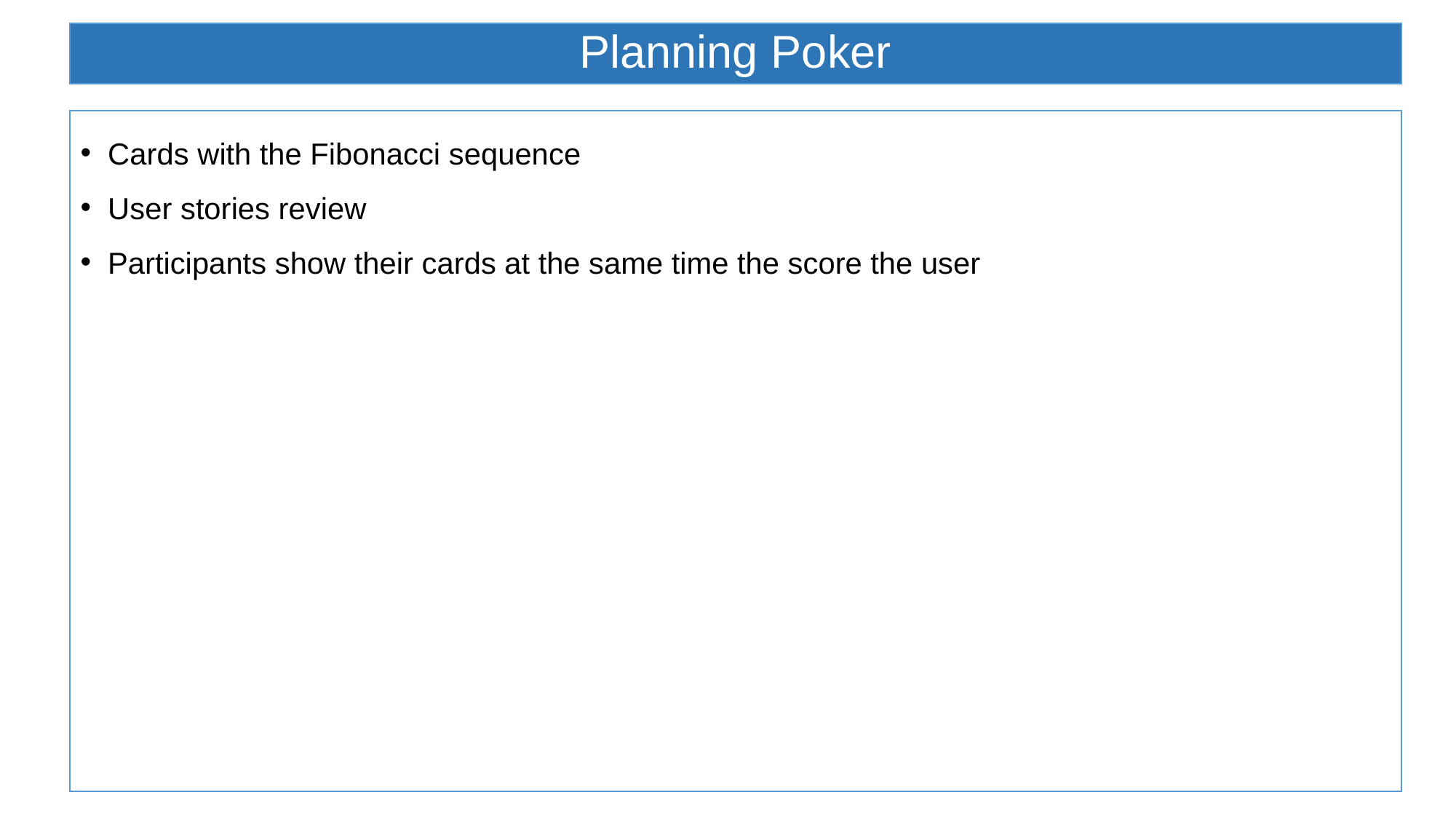

# Planning Poker
Cards with the Fibonacci sequence
User stories review
Participants show their cards at the same time the score the user